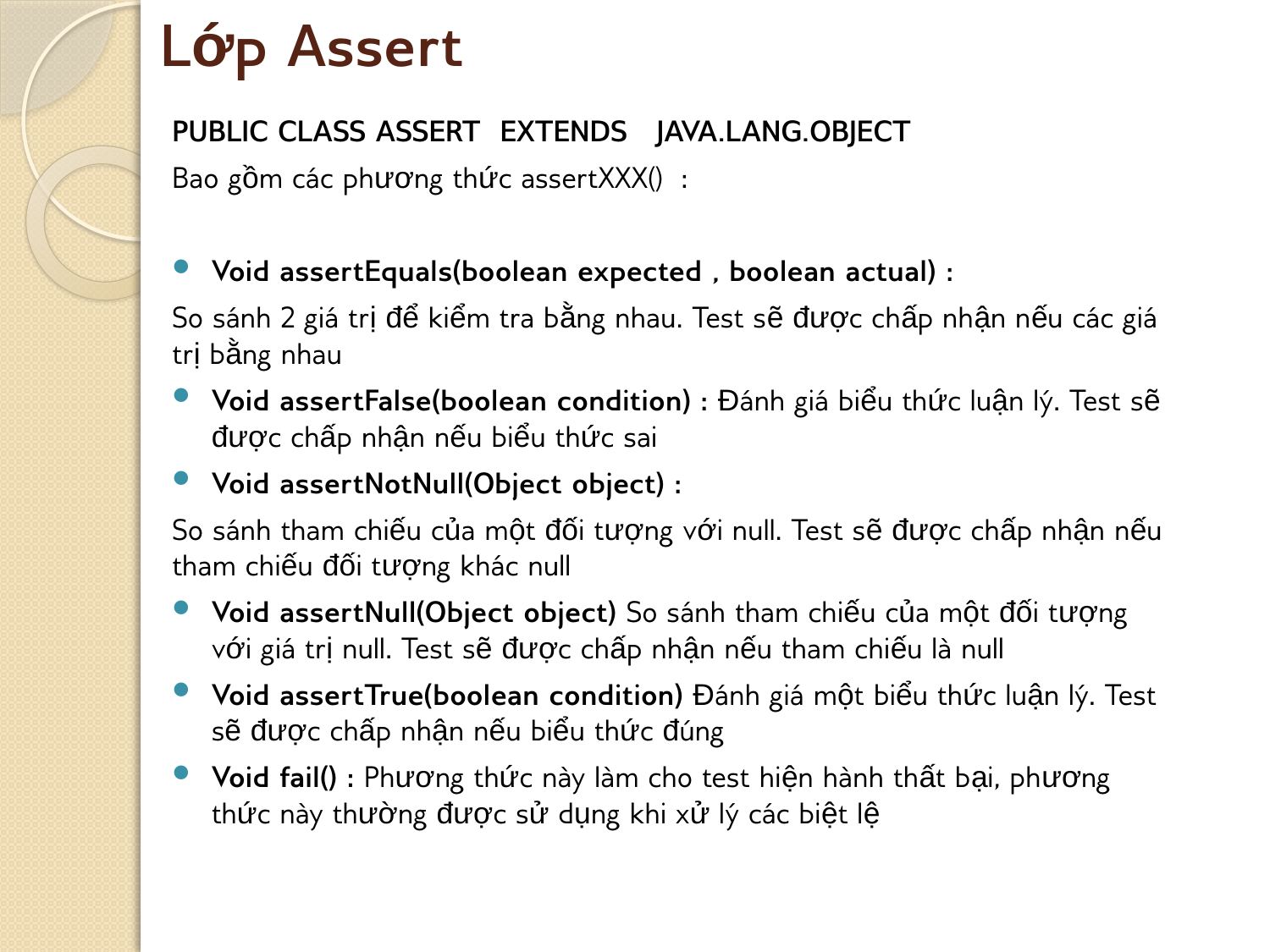

# Lớp Assert
PUBLIC CLASS ASSERT  EXTENDS   JAVA.LANG.OBJECT
Bao gồm các phương thức assertXXX()  :

Void assertEquals(boolean expected , boolean actual) :
So sánh 2 giá trị để kiểm tra bằng nhau. Test sẽ được chấp nhận nếu các giá trị bằng nhau
Void assertFalse(boolean condition) : Đánh giá biểu thức luận lý. Test sẽ được chấp nhận nếu biểu thức sai
Void assertNotNull(Object object) :
So sánh tham chiếu của một đối tượng với null. Test sẽ được chấp nhận nếu tham chiếu đối tượng khác null
Void assertNull(Object object) So sánh tham chiếu của một đối tượng với giá trị null. Test sẽ được chấp nhận nếu tham chiếu là null
Void assertTrue(boolean condition) Đánh giá một biểu thức luận lý. Test sẽ được chấp nhận nếu biểu thức đúng
Void fail() : Phương thức này làm cho test hiện hành thất bại, phương thức này thường được sử dụng khi xử lý các biệt lệ